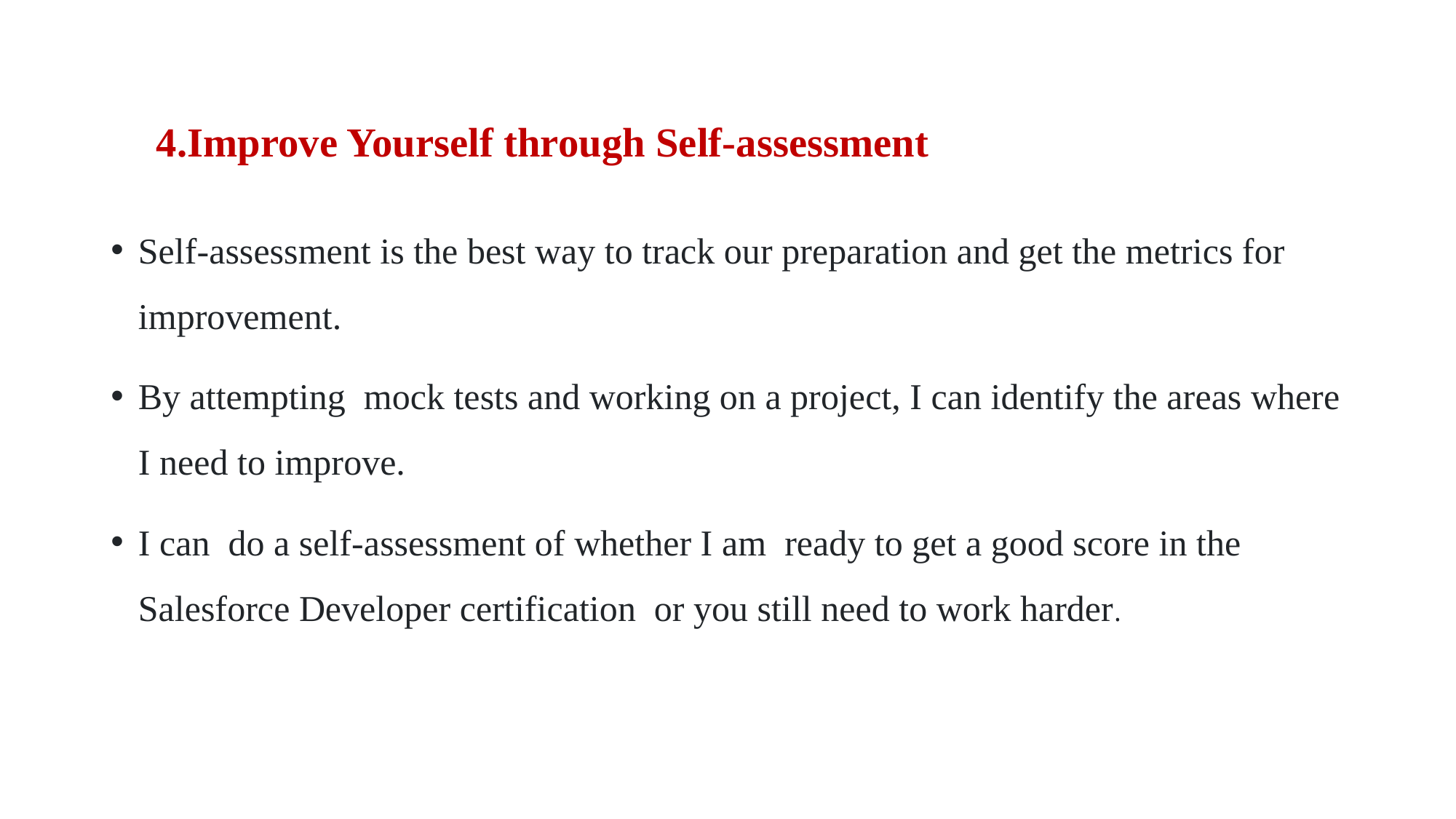

# 4.Improve Yourself through Self-assessment
Self-assessment is the best way to track our preparation and get the metrics for improvement.
By attempting  mock tests and working on a project, I can identify the areas where I need to improve.
I can  do a self-assessment of whether I am  ready to get a good score in the Salesforce Developer certification  or you still need to work harder.